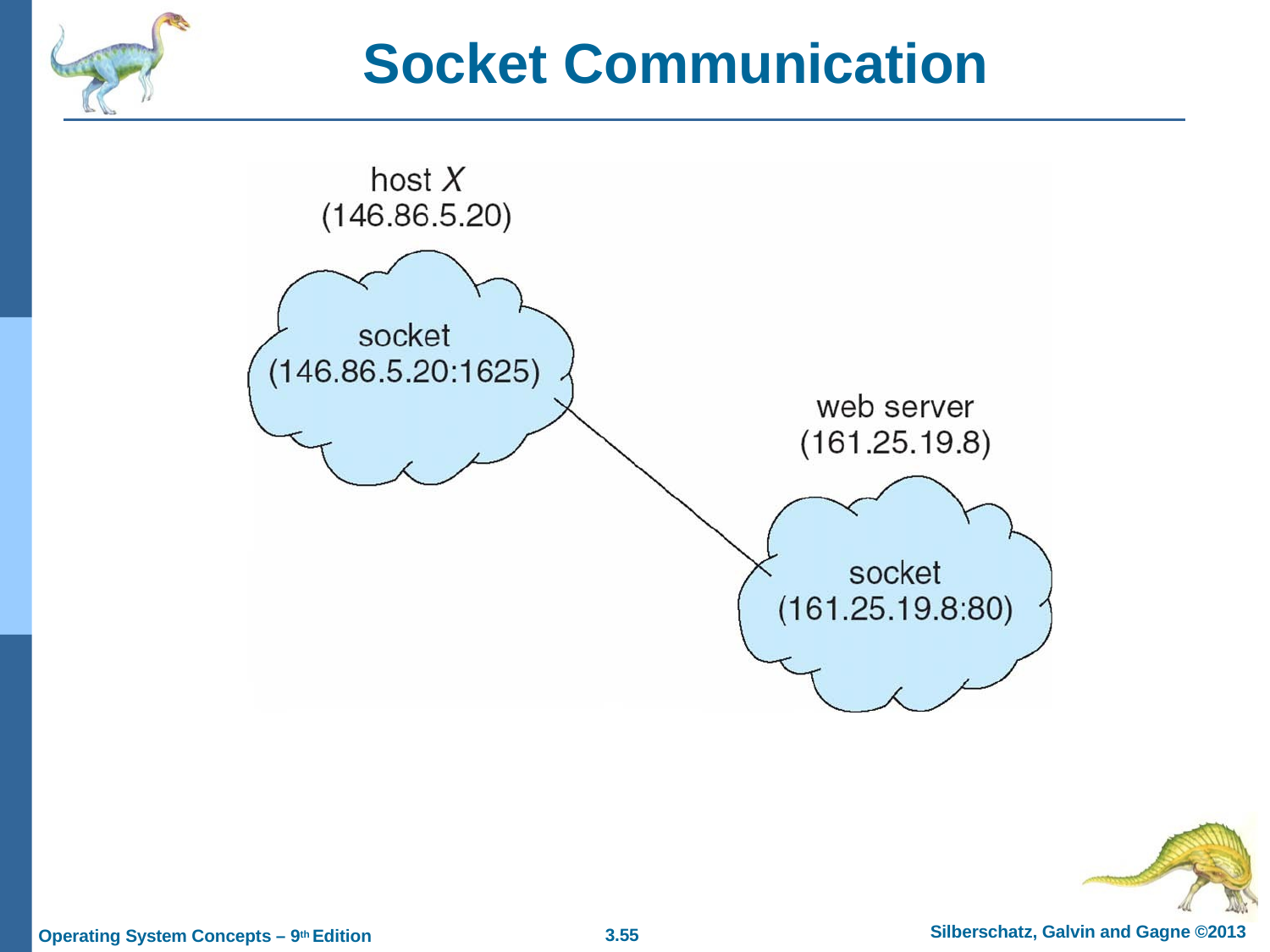

# Socket Communication

Silberschatz, Galvin and Gagne ©2013
3.55
Operating System Concepts – 9th Edition